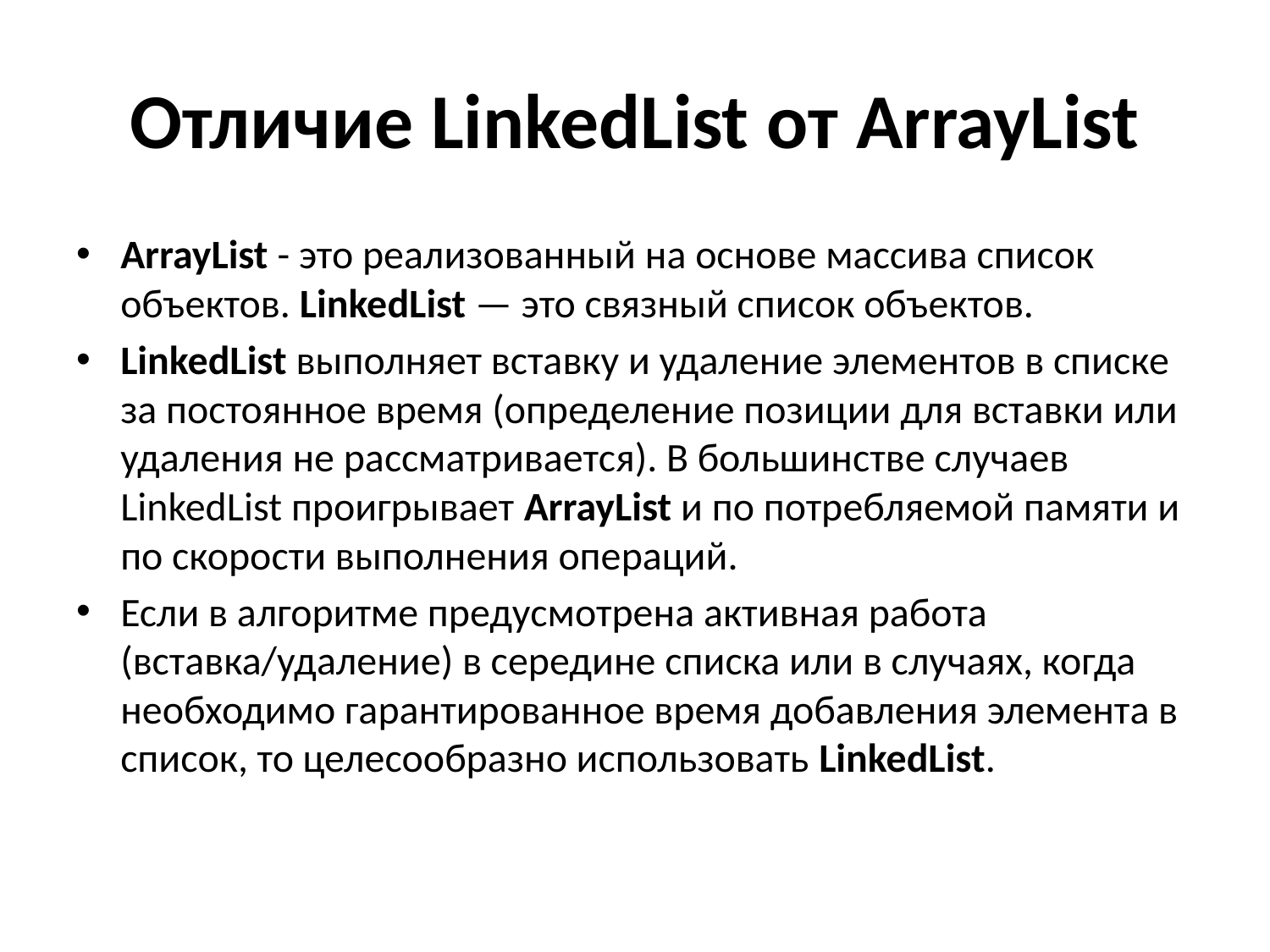

# Отличие LinkedList от ArrayList
ArrayList - это реализованный на основе массива список объектов. LinkedList — это связный список объектов.
LinkedList выполняет вставку и удаление элементов в списке за постоянное время (определение позиции для вставки или удаления не рассматривается). В большинстве случаев LinkedList проигрывает ArrayList и по потребляемой памяти и по скорости выполнения операций.
Если в алгоритме предусмотрена активная работа (вставка/удаление) в середине списка или в случаях, когда необходимо гарантированное время добавления элемента в список, то целесообразно использовать LinkedList.